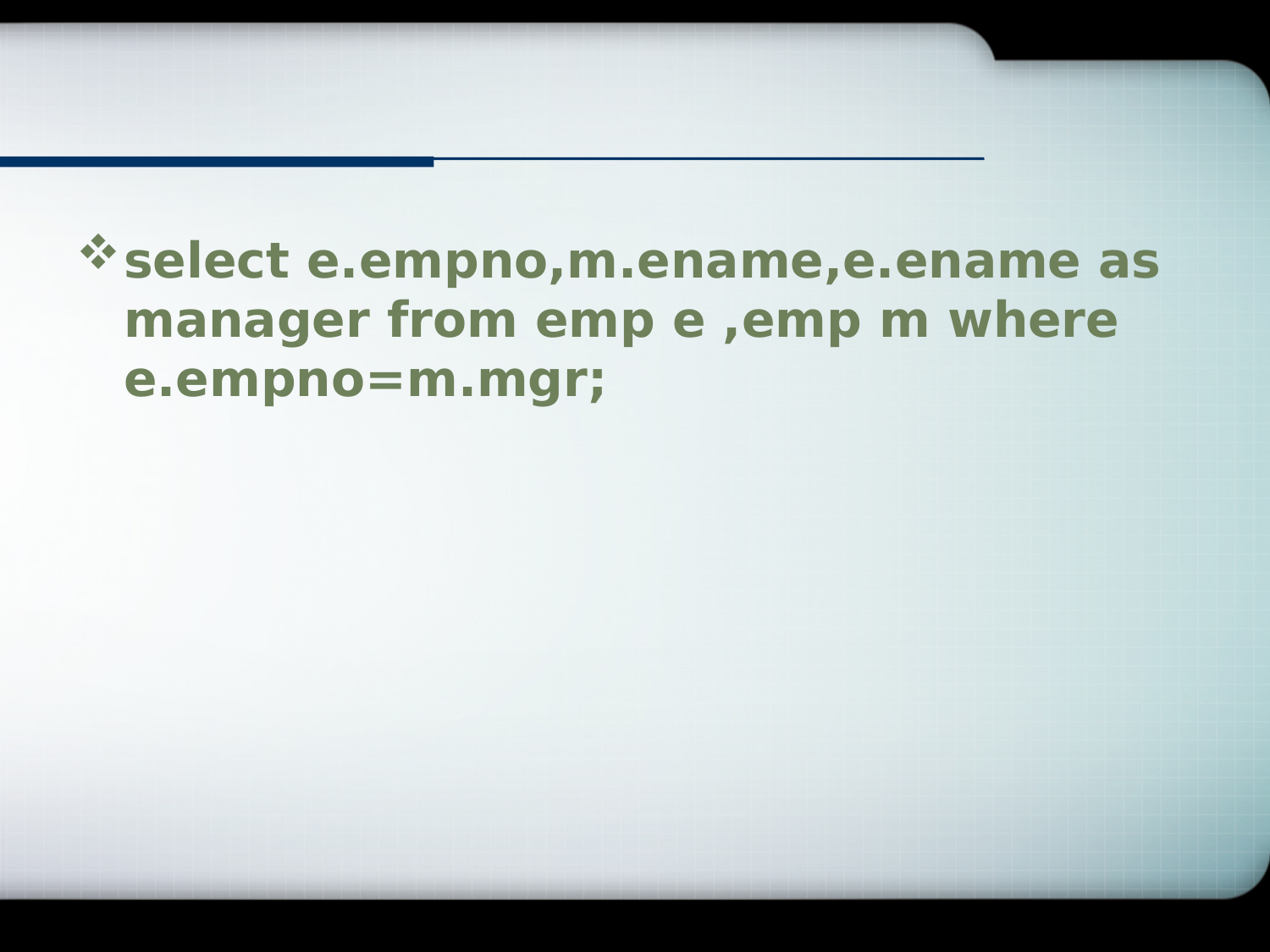

select e.empno,m.ename,e.ename as manager from emp e ,emp m where e.empno=m.mgr;